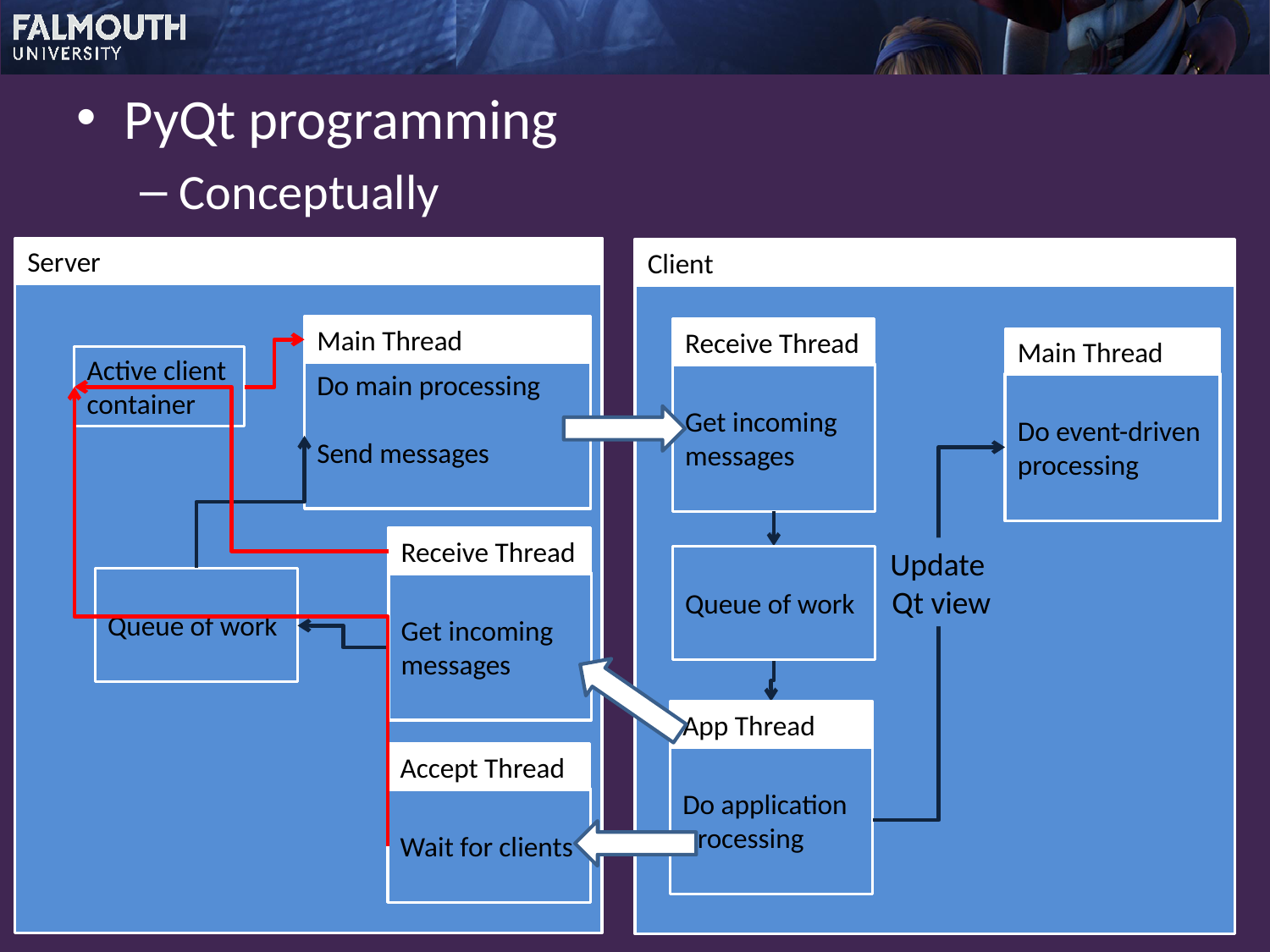

PyQt programming
Conceptually
Server

Main Thread
Do main processing

Send messages

Active client container
Receive Thread

Get incoming messages

Queue of work

Accept Thread

Wait for clients

Client

Receive Thread

Get incoming messages

Main Thread

Do event-driven processing

Update
Qt view

Queue of work

App Thread

Do application processing